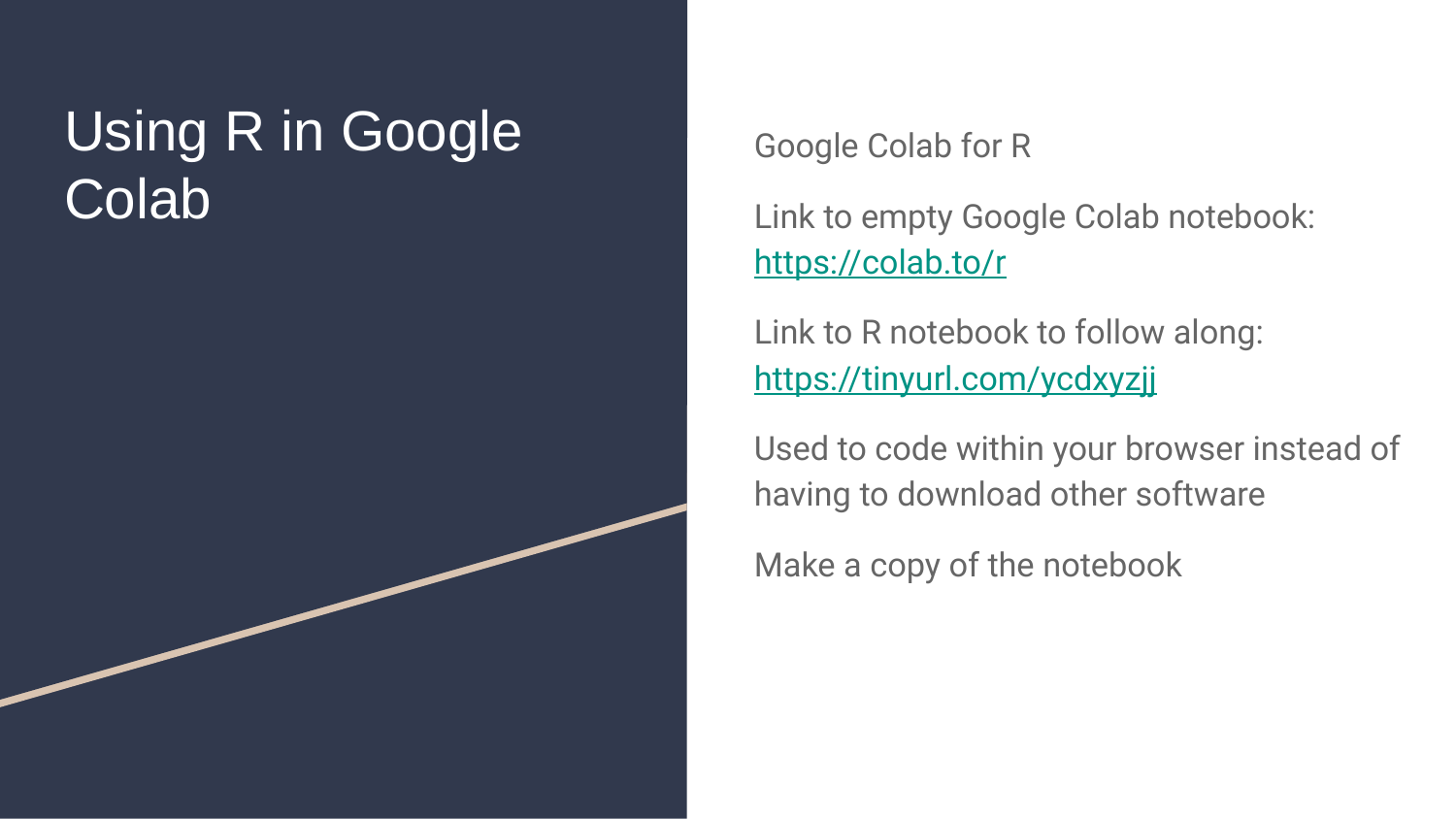

# Using R in Google Colab
Google Colab for R
Link to empty Google Colab notebook: https://colab.to/r
Link to R notebook to follow along: https://tinyurl.com/ycdxyzjj
Used to code within your browser instead of having to download other software
Make a copy of the notebook